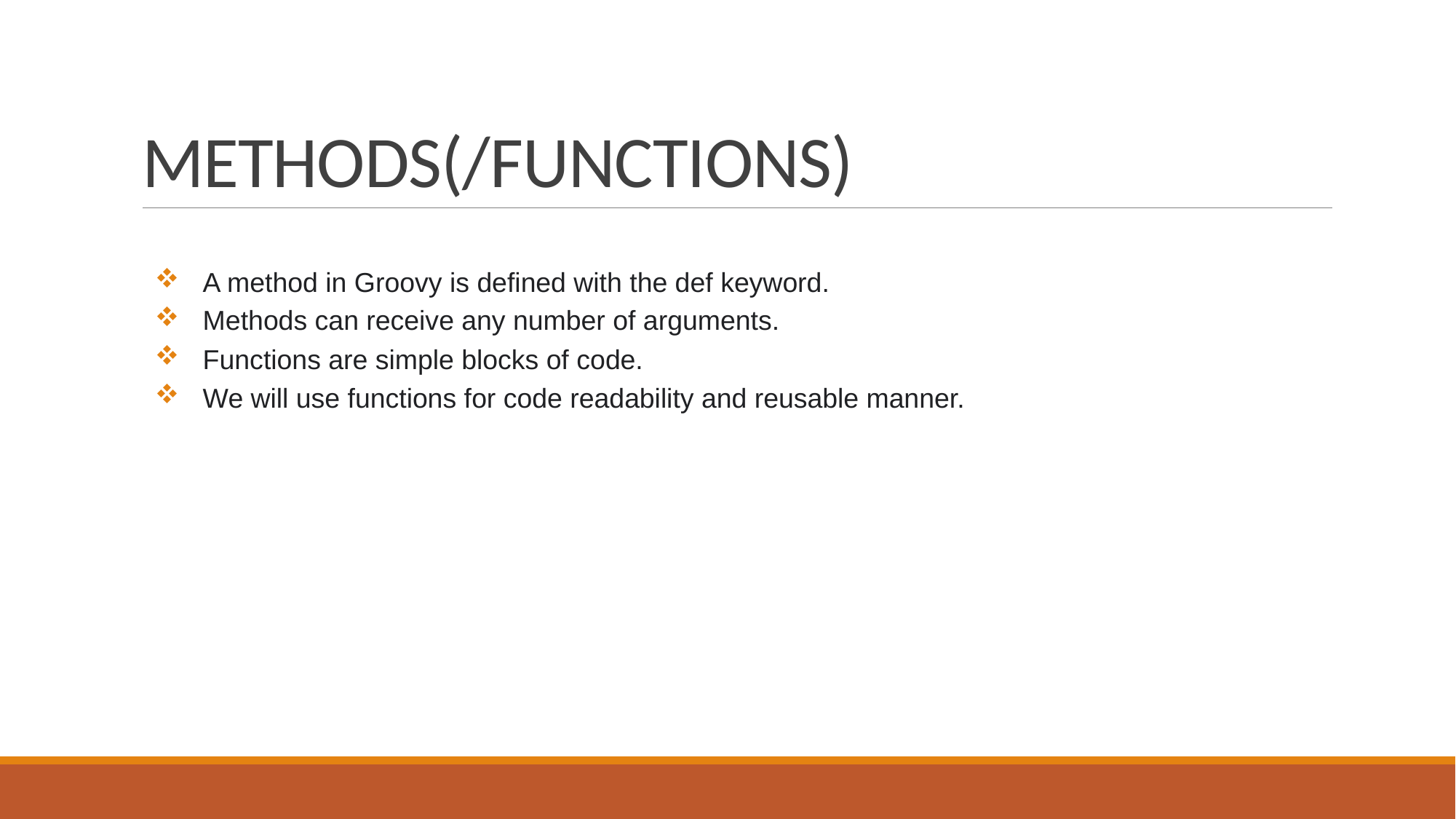

# METHODS(/FUNCTIONS)

   A method in Groovy is defined with the def keyword.
   Methods can receive any number of arguments.
   Functions are simple blocks of code.
   We will use functions for code readability and reusable manner.